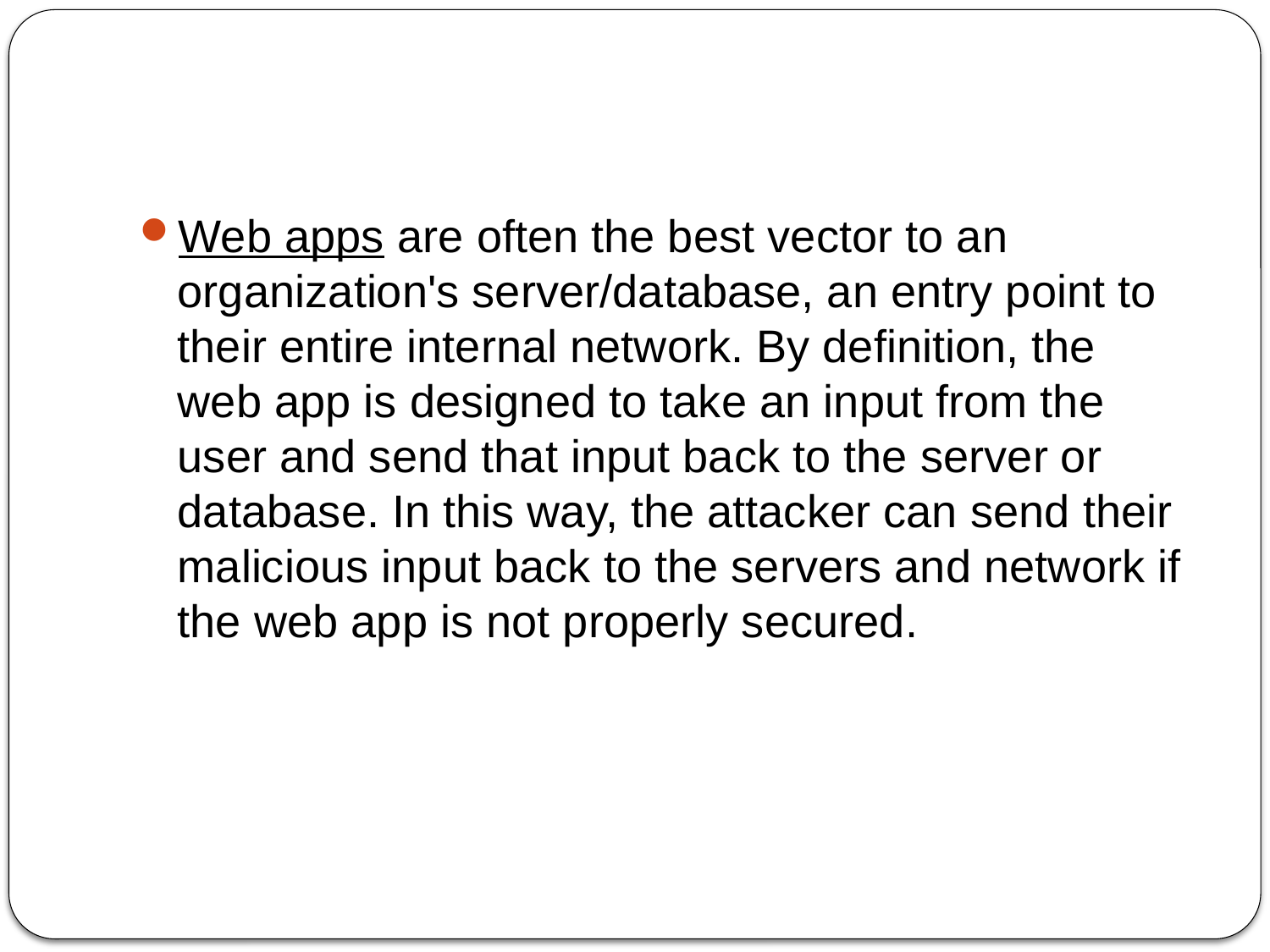

Web apps are often the best vector to an organization's server/database, an entry point to their entire internal network. By definition, the web app is designed to take an input from the user and send that input back to the server or database. In this way, the attacker can send their malicious input back to the servers and network if the web app is not properly secured.